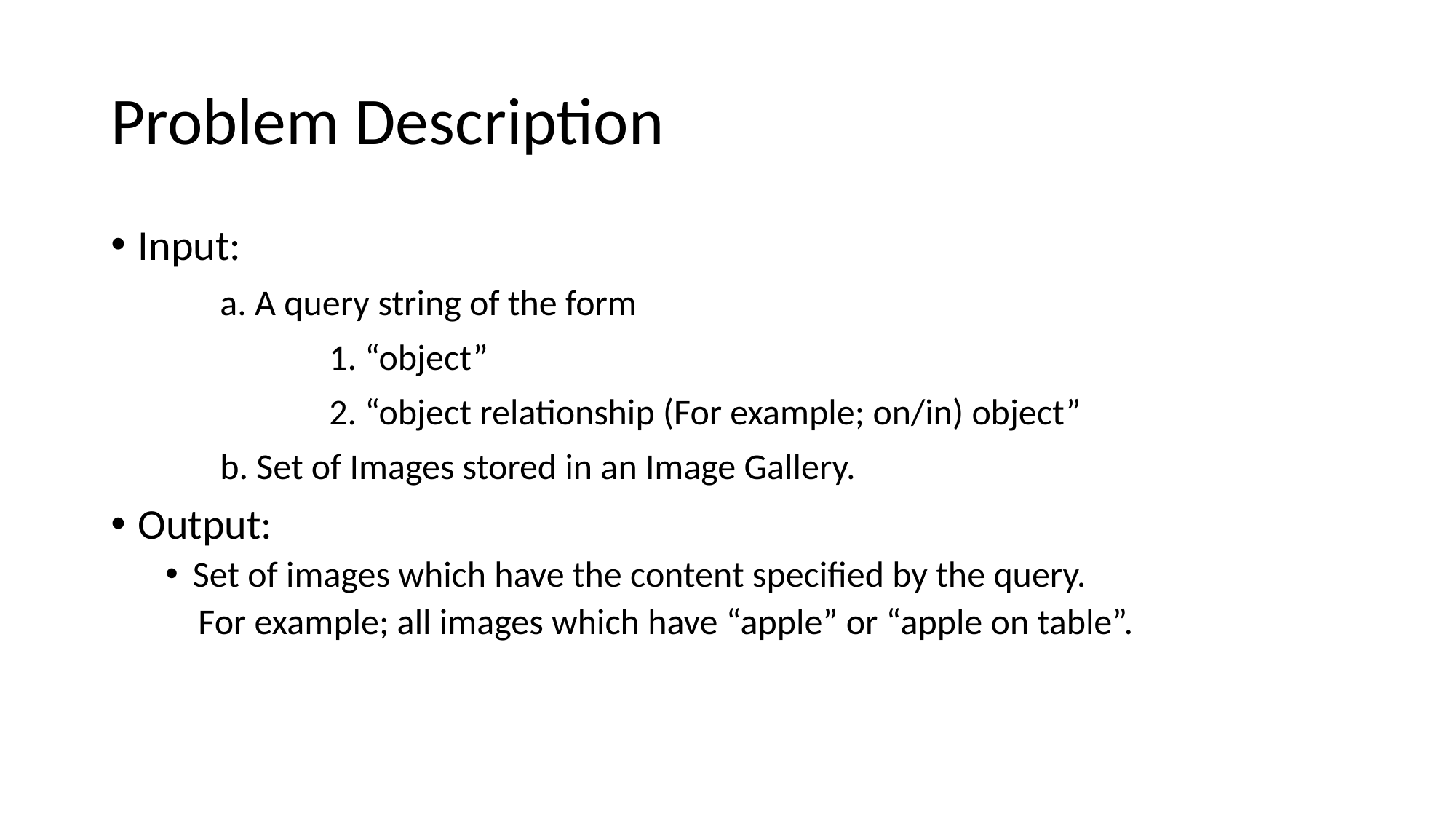

# Problem Description
Input:
	a. A query string of the form
		1. “object”
		2. “object relationship (For example; on/in) object”
	b. Set of Images stored in an Image Gallery.
Output:
Set of images which have the content specified by the query.
    For example; all images which have “apple” or “apple on table”.